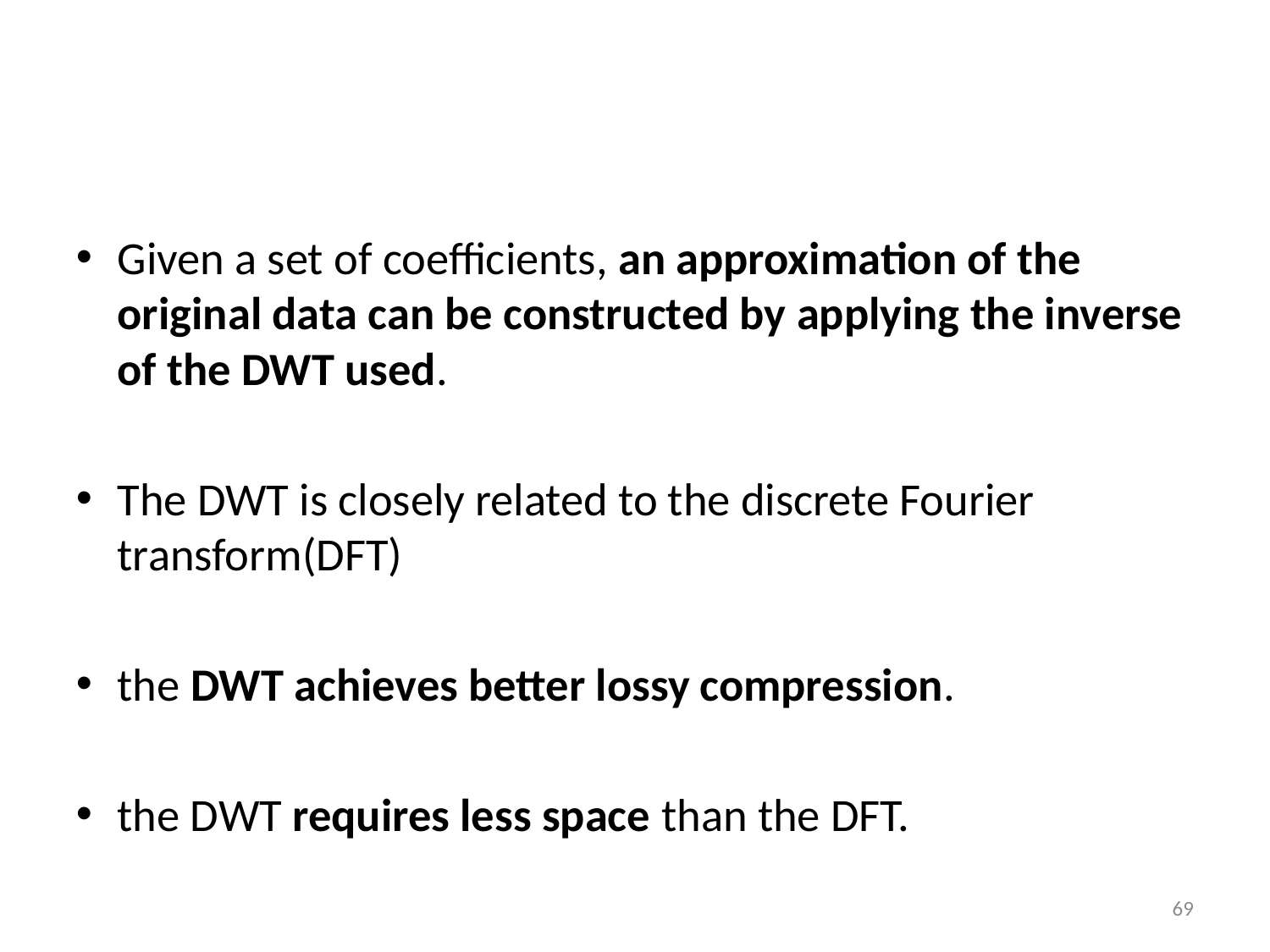

Given a set of coefficients, an approximation of the original data can be constructed by applying the inverse of the DWT used.

The DWT is closely related to the discrete Fourier transform(DFT)

the DWT achieves better lossy compression.

the DWT requires less space than the DFT.
69